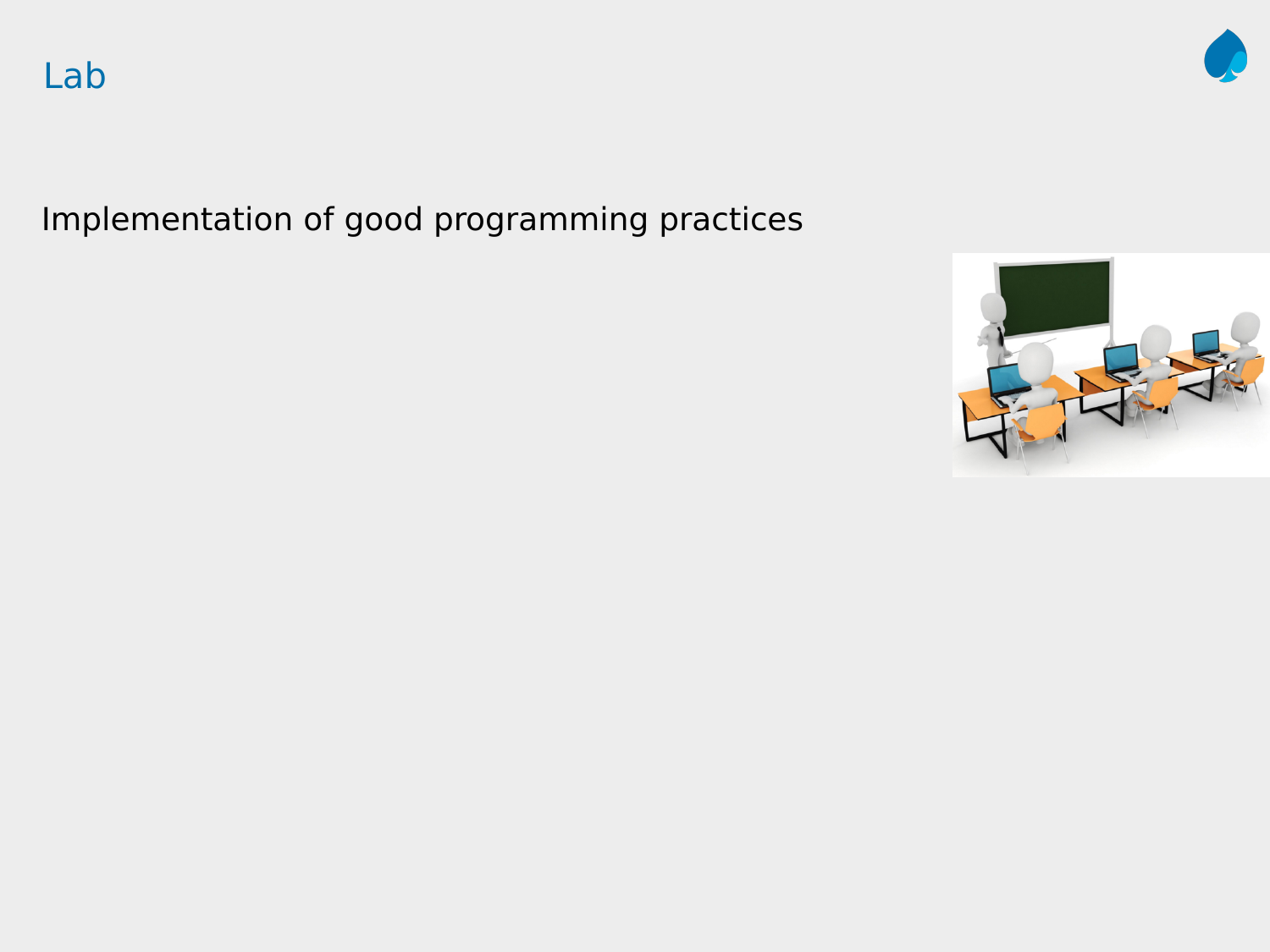

# Lab
Implementation of good programming practices